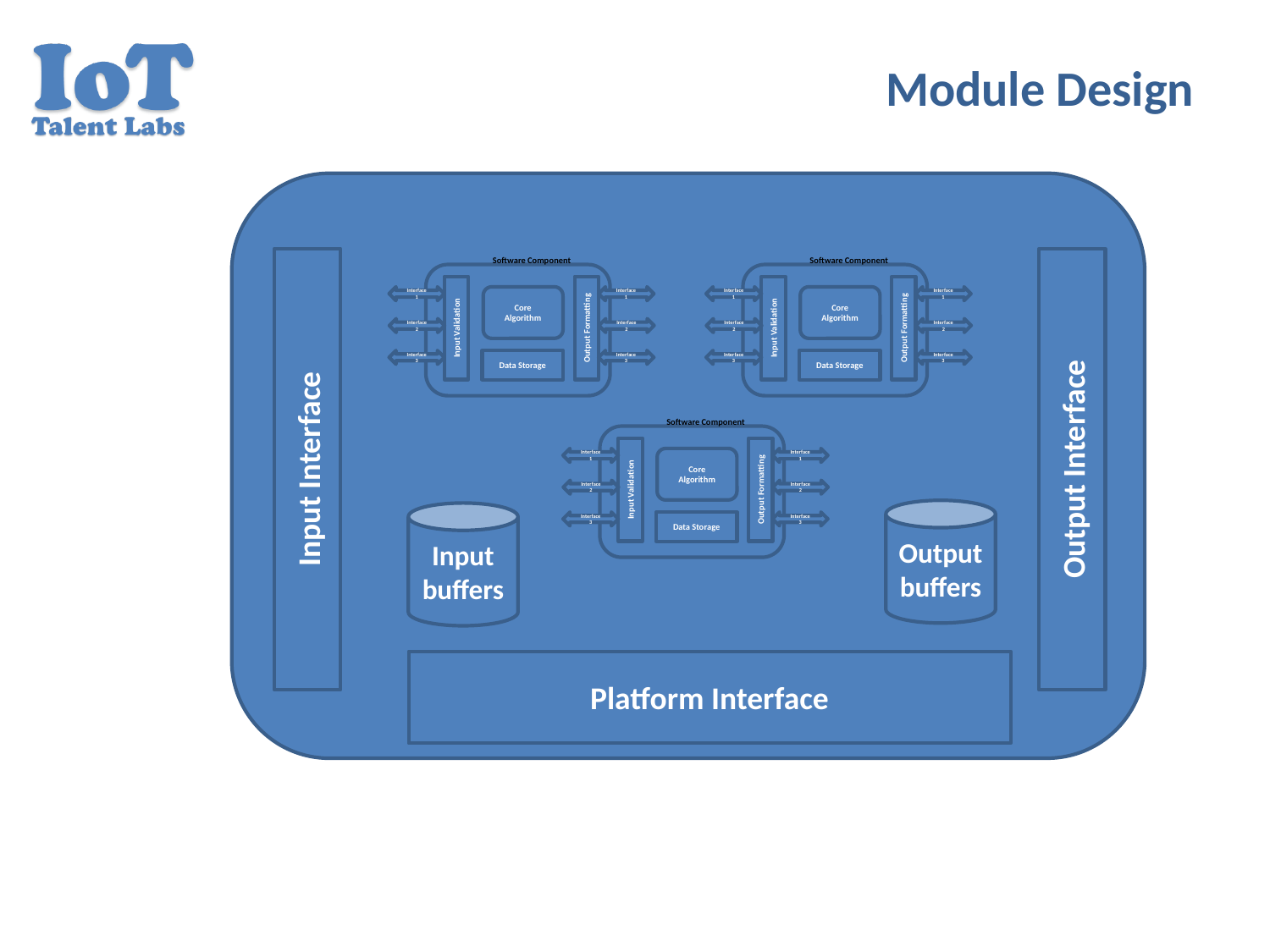

# Module Design

Input Interface
Software Component

Output Formatting
Input Validation
Interface 1
Interface 1
Core Algorithm
Interface 2
Interface 2
Interface 3
Data Storage
Interface 3
Software Component

Output Formatting
Input Validation
Interface 1
Interface 1
Core Algorithm
Interface 2
Interface 2
Interface 3
Data Storage
Interface 3
Output Interface
Software Component

Output Formatting
Input Validation
Interface 1
Interface 1
Core Algorithm
Interface 2
Interface 2
Interface 3
Data Storage
Interface 3
Output buffers
Input buffers
Platform Interface